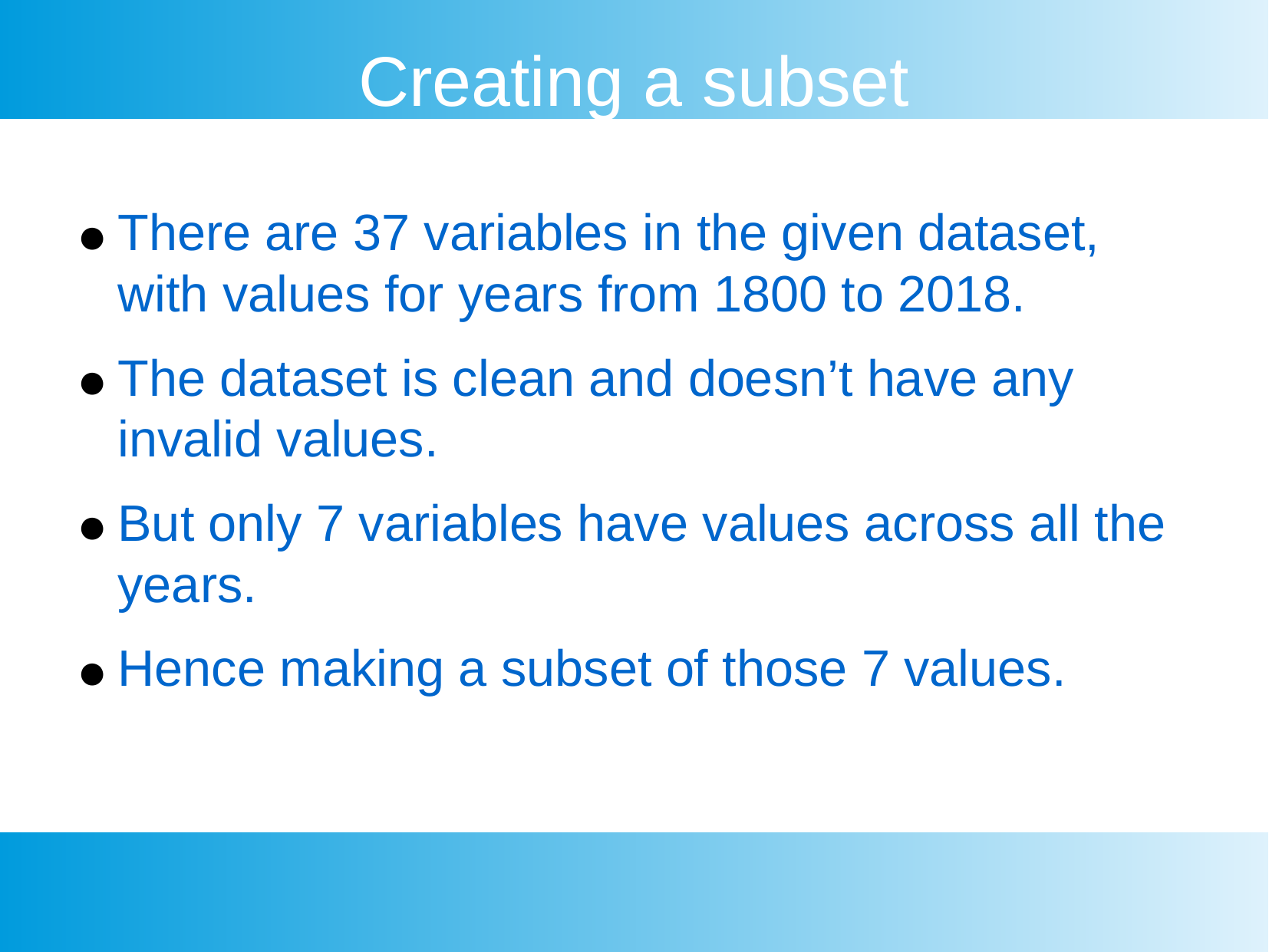

Creating a subset
There are 37 variables in the given dataset, with values for years from 1800 to 2018.
The dataset is clean and doesn’t have any invalid values.
But only 7 variables have values across all the years.
Hence making a subset of those 7 values.